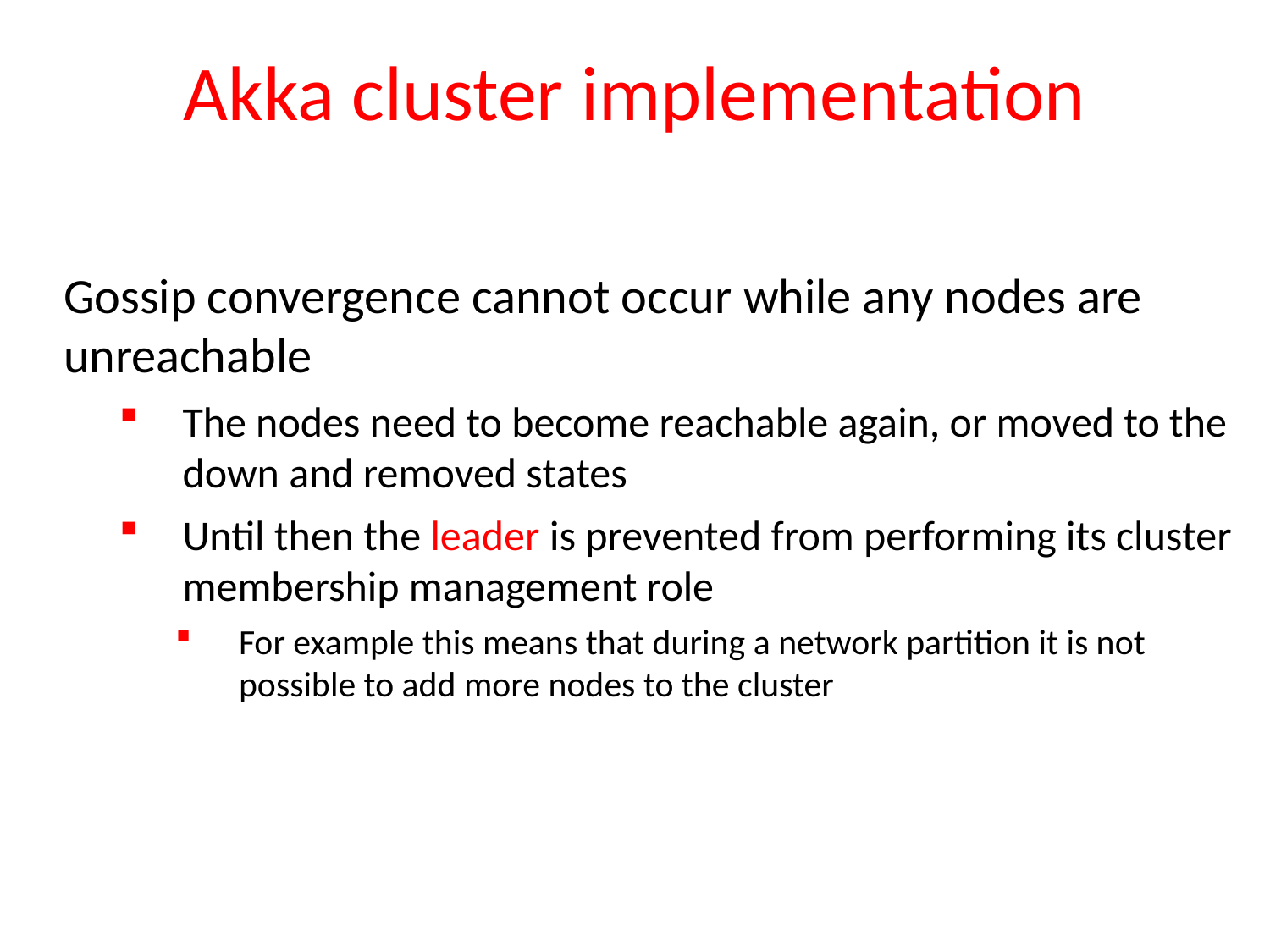

# Akka cluster implementation
Gossip convergence cannot occur while any nodes are unreachable
The nodes need to become reachable again, or moved to the down and removed states
Until then the leader is prevented from performing its cluster membership management role
For example this means that during a network partition it is not possible to add more nodes to the cluster